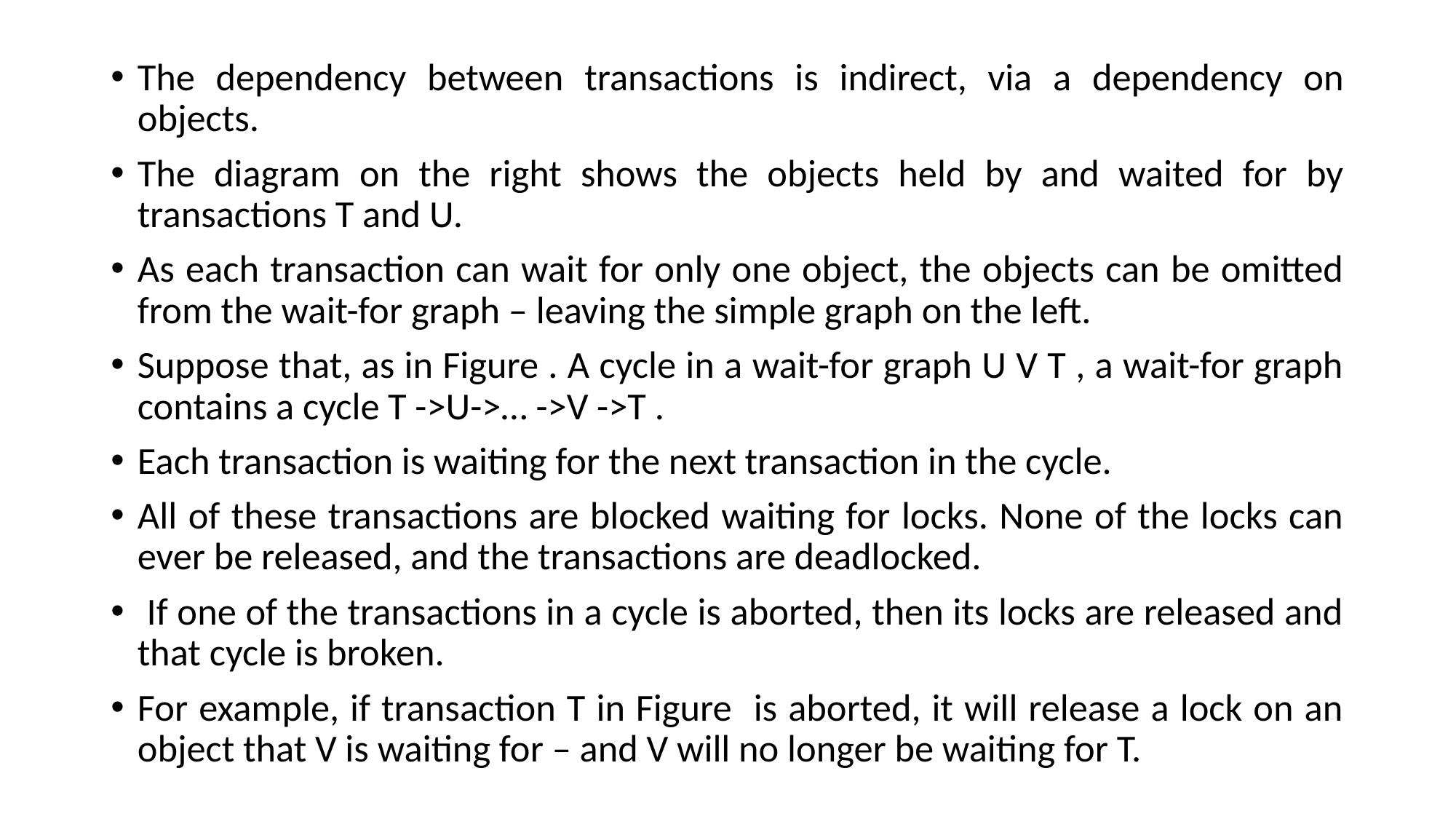

The dependency between transactions is indirect, via a dependency on objects.
The diagram on the right shows the objects held by and waited for by transactions T and U.
As each transaction can wait for only one object, the objects can be omitted from the wait-for graph – leaving the simple graph on the left.
Suppose that, as in Figure . A cycle in a wait-for graph U V T , a wait-for graph contains a cycle T ->U->… ->V ->T .
Each transaction is waiting for the next transaction in the cycle.
All of these transactions are blocked waiting for locks. None of the locks can ever be released, and the transactions are deadlocked.
 If one of the transactions in a cycle is aborted, then its locks are released and that cycle is broken.
For example, if transaction T in Figure  is aborted, it will release a lock on an object that V is waiting for – and V will no longer be waiting for T.